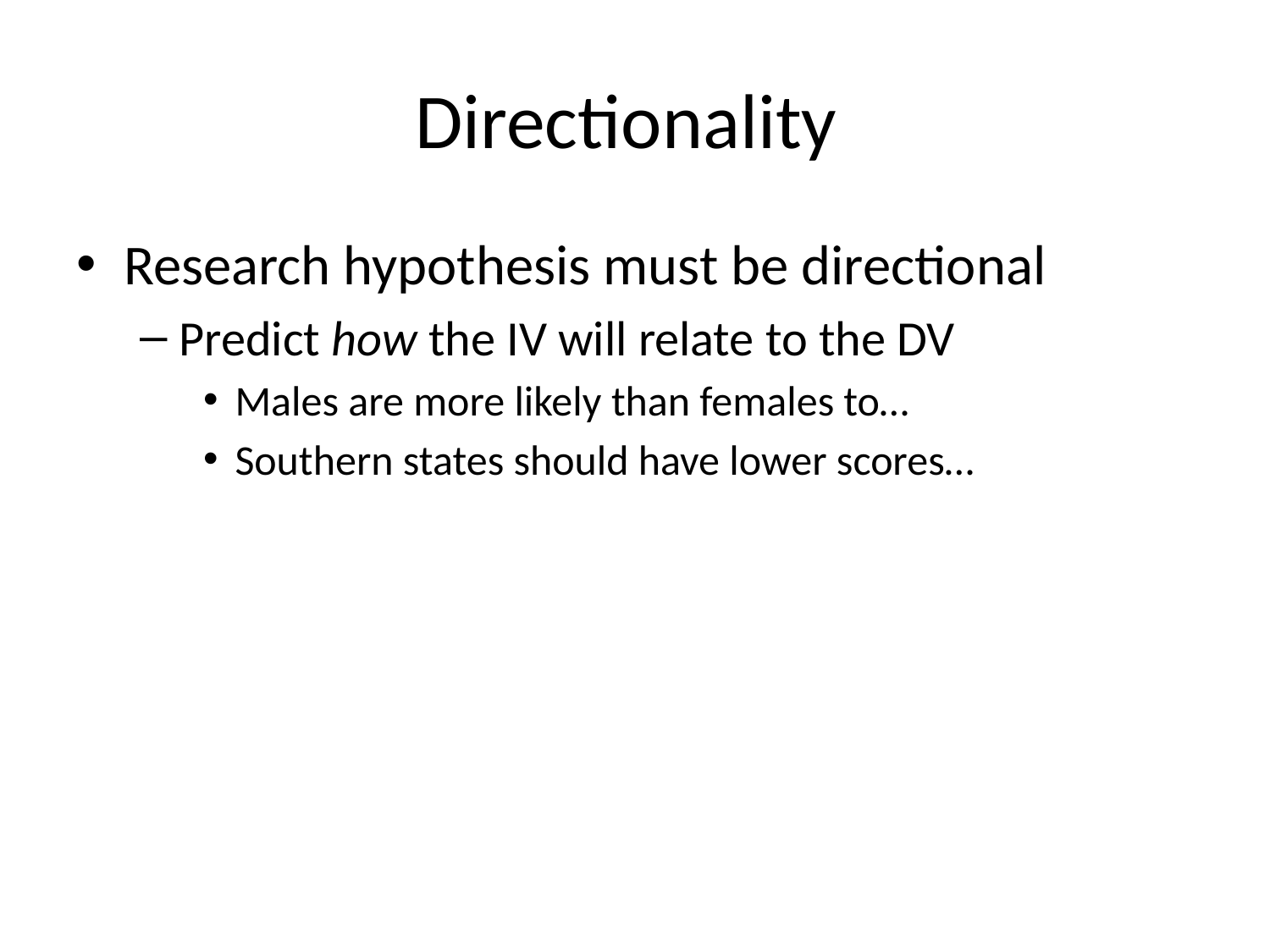

# Directionality
Research hypothesis must be directional
Predict how the IV will relate to the DV
Males are more likely than females to…
Southern states should have lower scores…